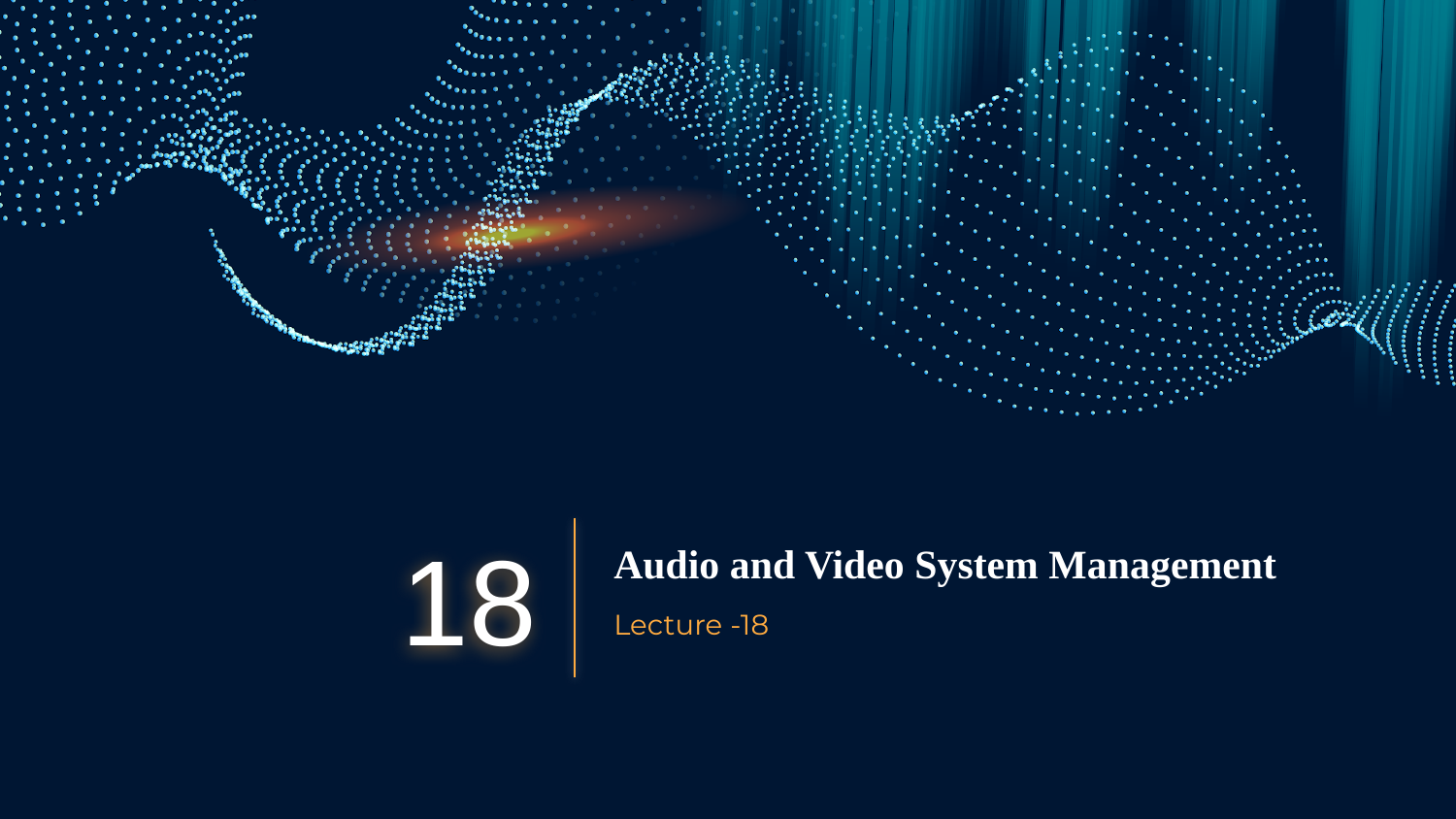

# Audio and Video System Management
18
Lecture -18